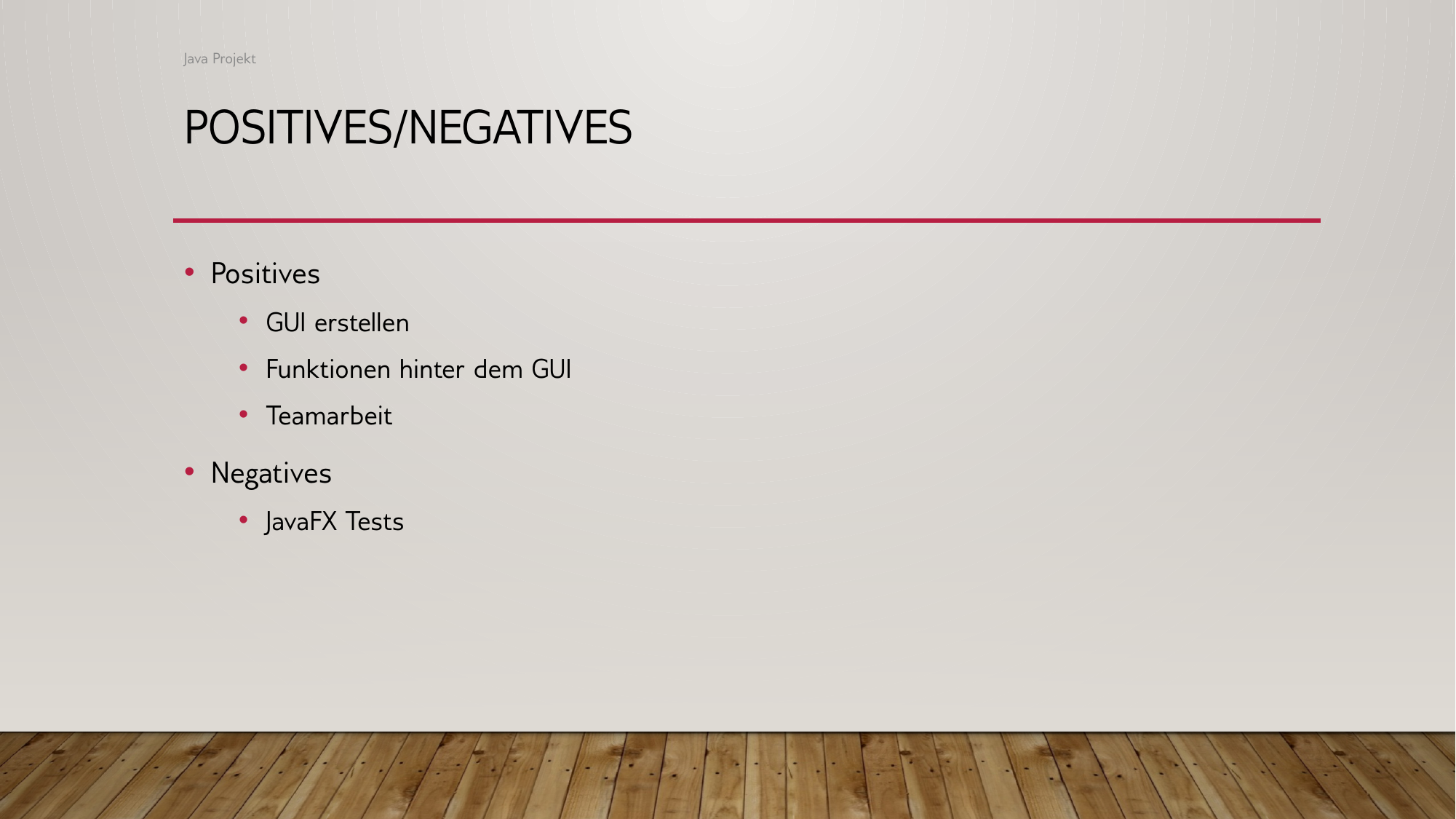

Java Projekt
# Positives/Negatives
Positives
GUI erstellen
Funktionen hinter dem GUI
Teamarbeit
Negatives
JavaFX Tests